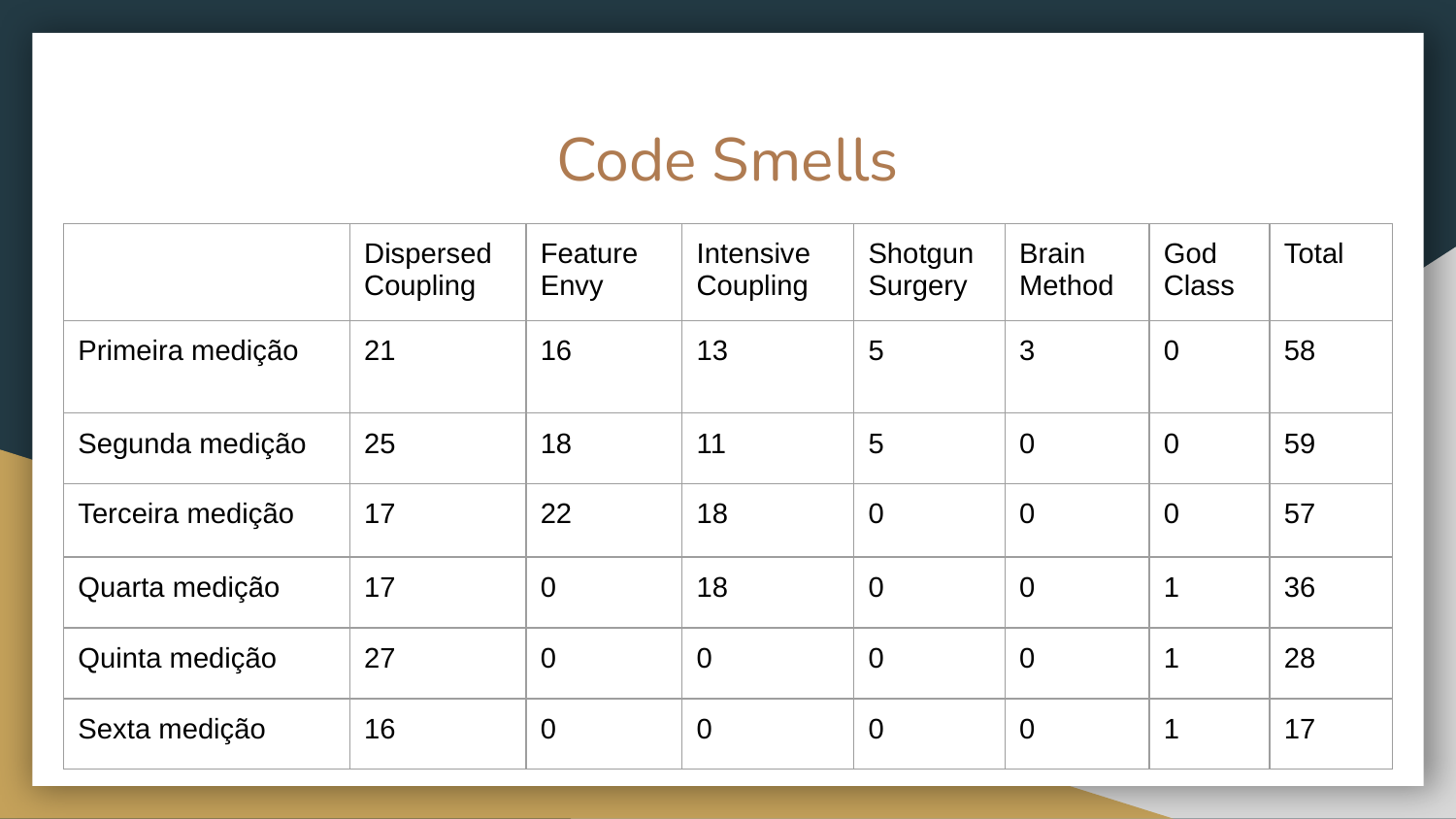

# Code Smells
|  | Dispersed Coupling | Feature Envy | Intensive Coupling | Shotgun Surgery | Brain Method | God Class | Total |
| --- | --- | --- | --- | --- | --- | --- | --- |
| Primeira medição | 21 | 16 | 13 | 5 | 3 | 0 | 58 |
| Segunda medição | 25 | 18 | 11 | 5 | 0 | 0 | 59 |
| Terceira medição | 17 | 22 | 18 | 0 | 0 | 0 | 57 |
| Quarta medição | 17 | 0 | 18 | 0 | 0 | 1 | 36 |
| Quinta medição | 27 | 0 | 0 | 0 | 0 | 1 | 28 |
| Sexta medição | 16 | 0 | 0 | 0 | 0 | 1 | 17 |